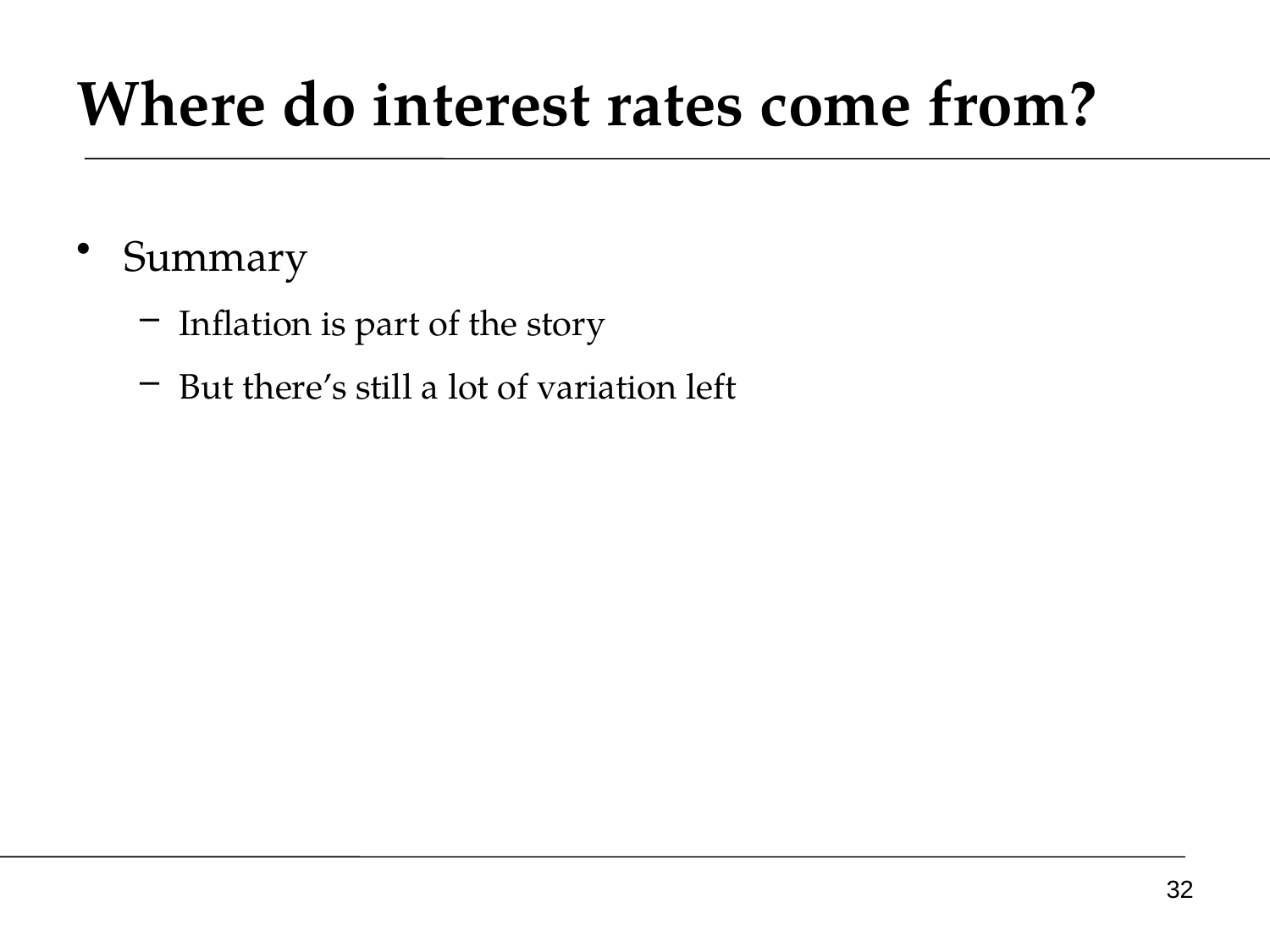

# Where do interest rates come from?
Summary
Inflation is part of the story
But there’s still a lot of variation left
32